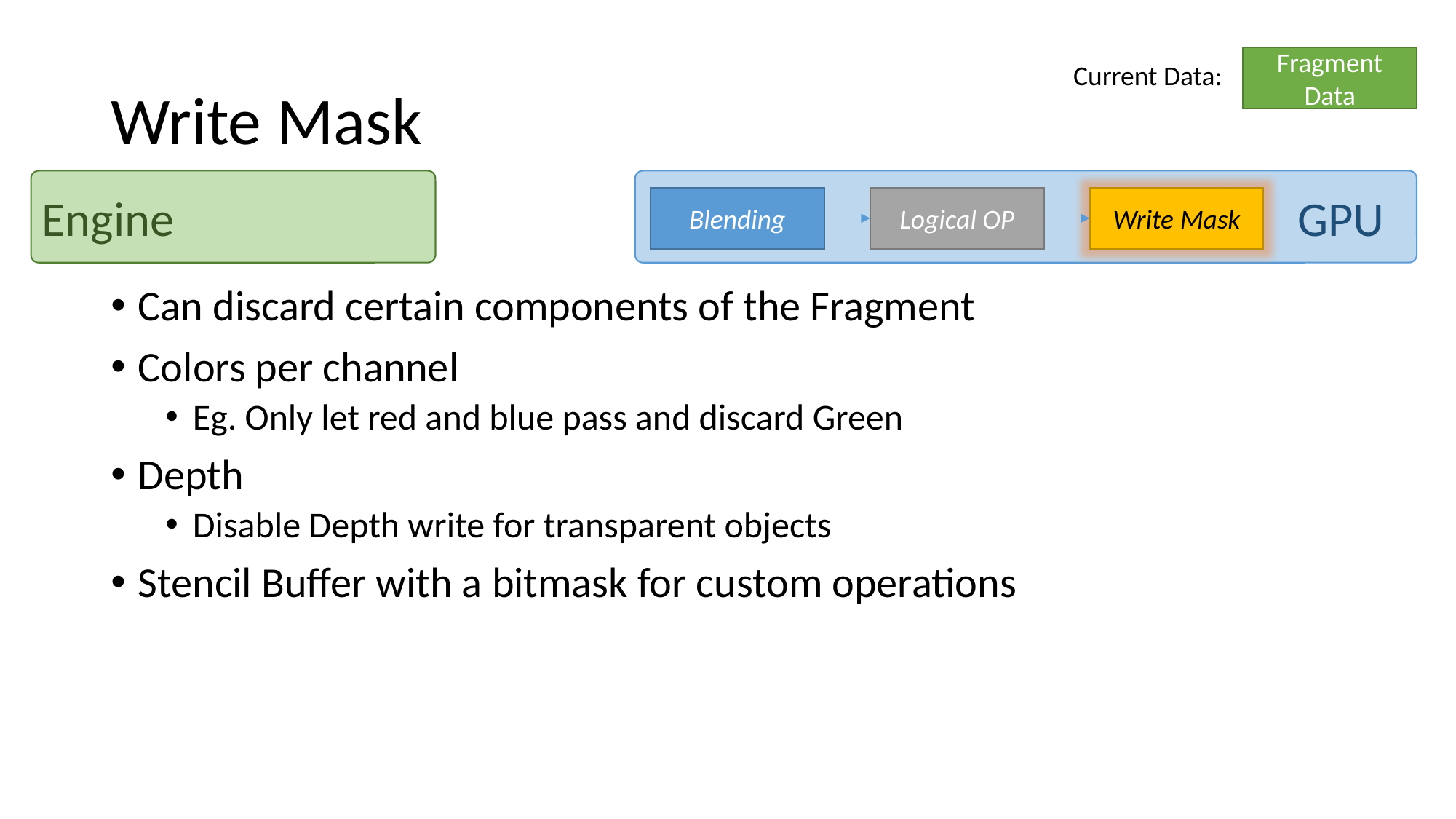

# Write Mask
Fragment Data
Current Data:

Engine
GPU
Blending
Logical OP
Write Mask
Can discard certain components of the Fragment
Colors per channel
Eg. Only let red and blue pass and discard Green
Depth
Disable Depth write for transparent objects
Stencil Buffer with a bitmask for custom operations